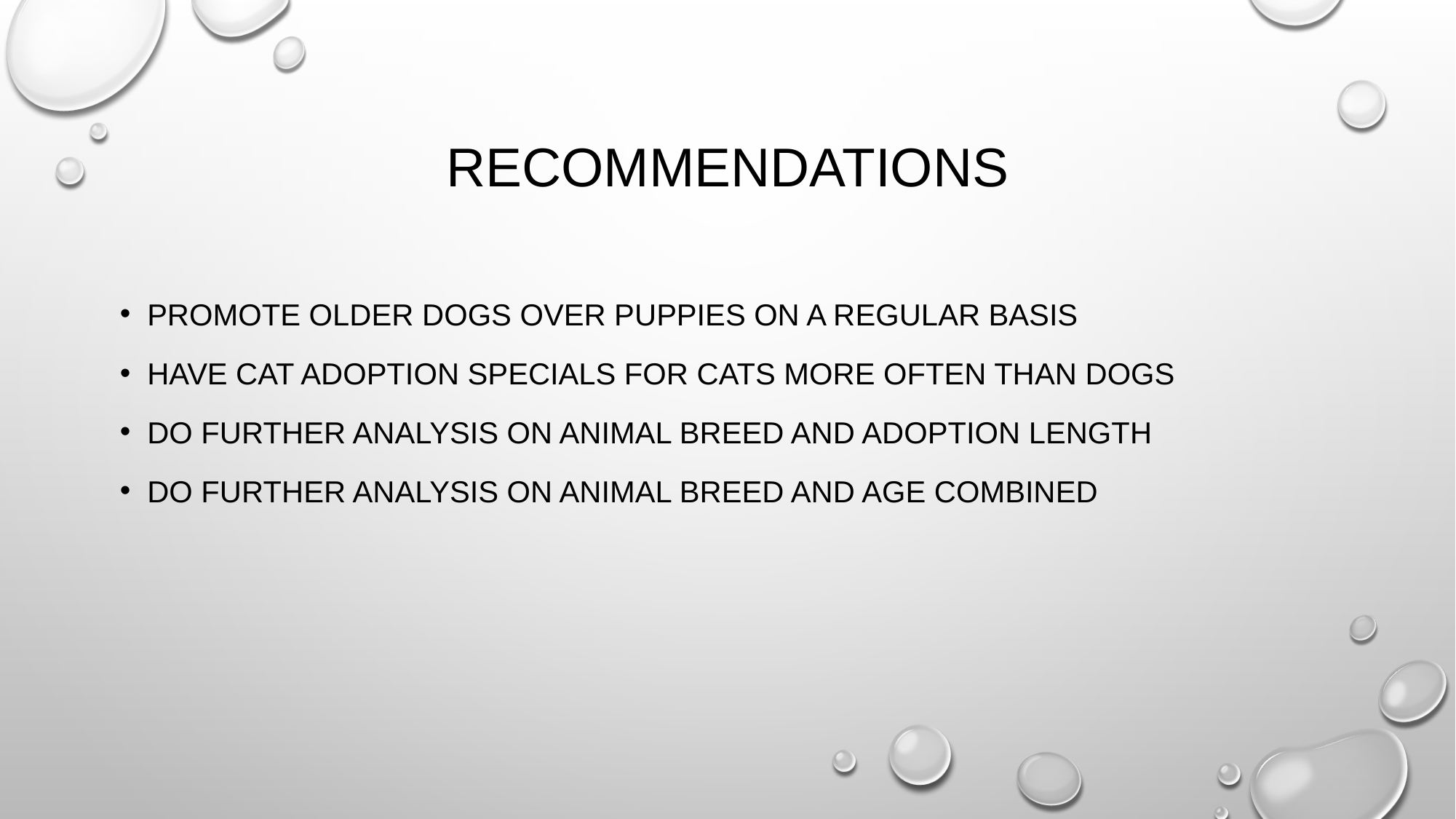

# recommendations
Promote older dogs over puppies on a regular basis
Have cat adoption specials for cats more often than dogs
Do further analysis on animal breed and adoption length
Do further analysis on animal breed and age combined